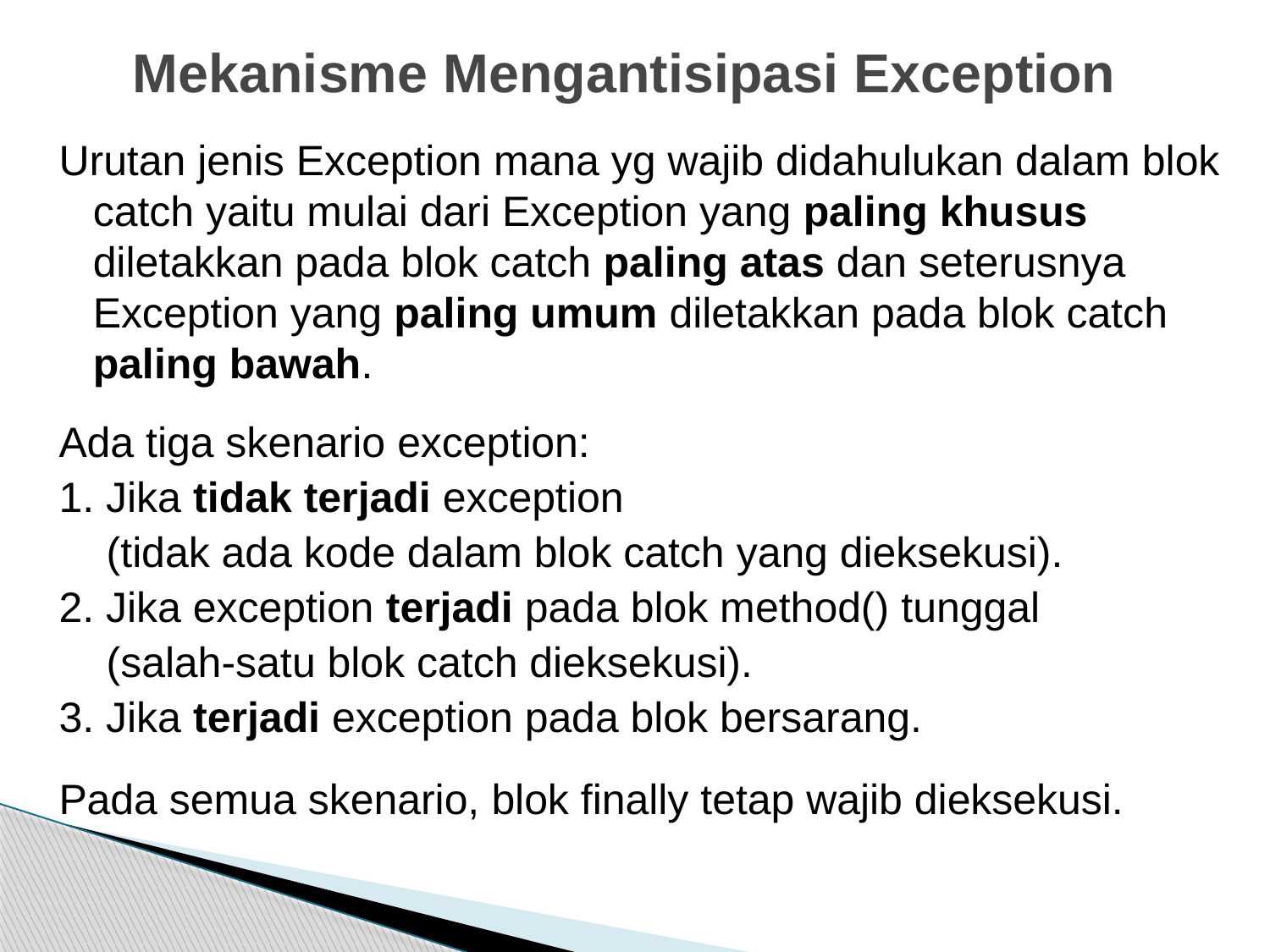

# Mekanisme Mengantisipasi Exception
Urutan jenis Exception mana yg wajib didahulukan dalam blok catch yaitu mulai dari Exception yang paling khusus diletakkan pada blok catch paling atas dan seterusnya Exception yang paling umum diletakkan pada blok catch paling bawah.

Ada tiga skenario exception:
1. Jika tidak terjadi exception
    (tidak ada kode dalam blok catch yang dieksekusi).
2. Jika exception terjadi pada blok method() tunggal
    (salah-satu blok catch dieksekusi).
3. Jika terjadi exception pada blok bersarang.

Pada semua skenario, blok finally tetap wajib dieksekusi.